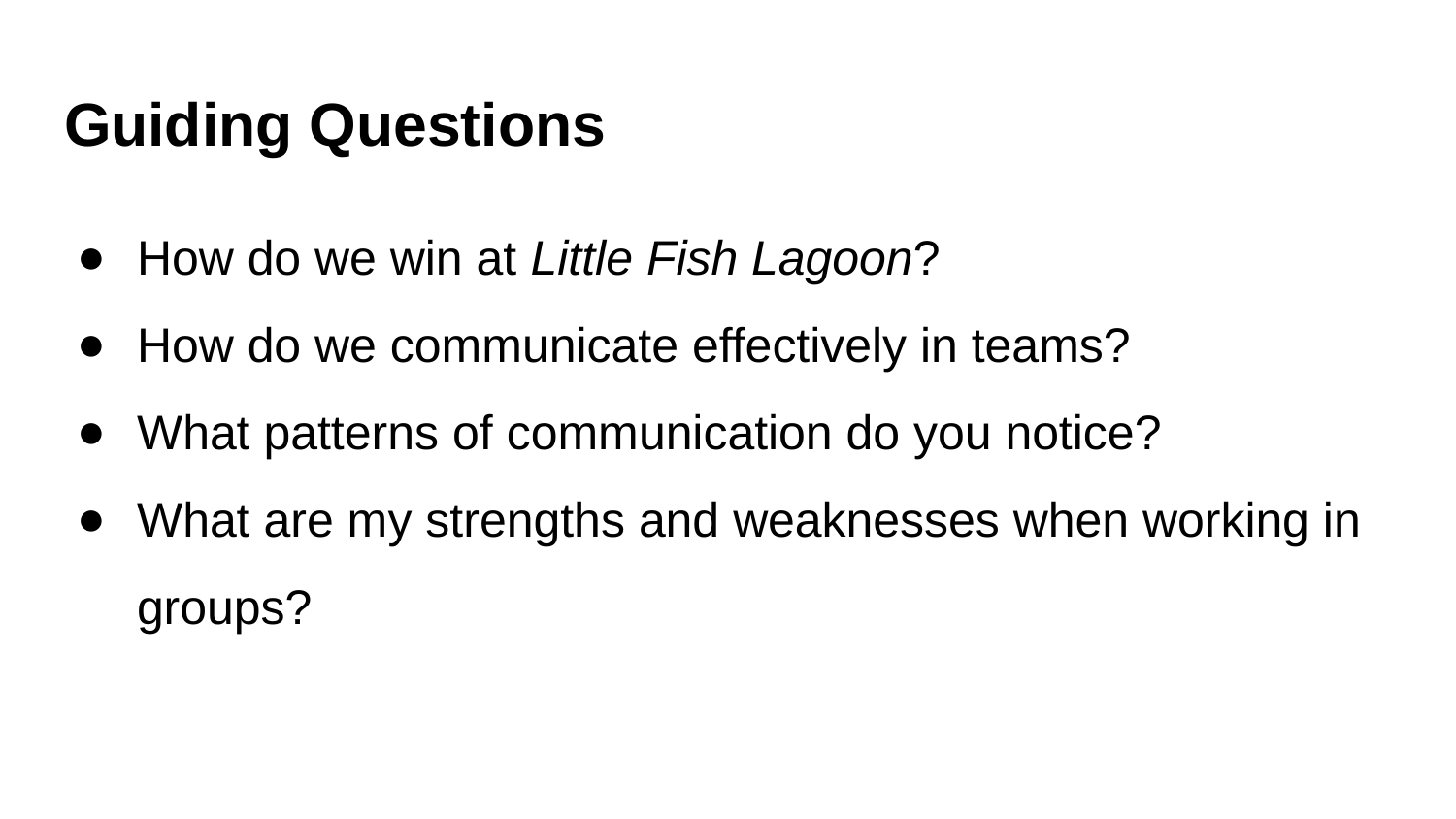

# Guiding Questions
How do we win at Little Fish Lagoon?
How do we communicate effectively in teams?
What patterns of communication do you notice?
What are my strengths and weaknesses when working in groups?